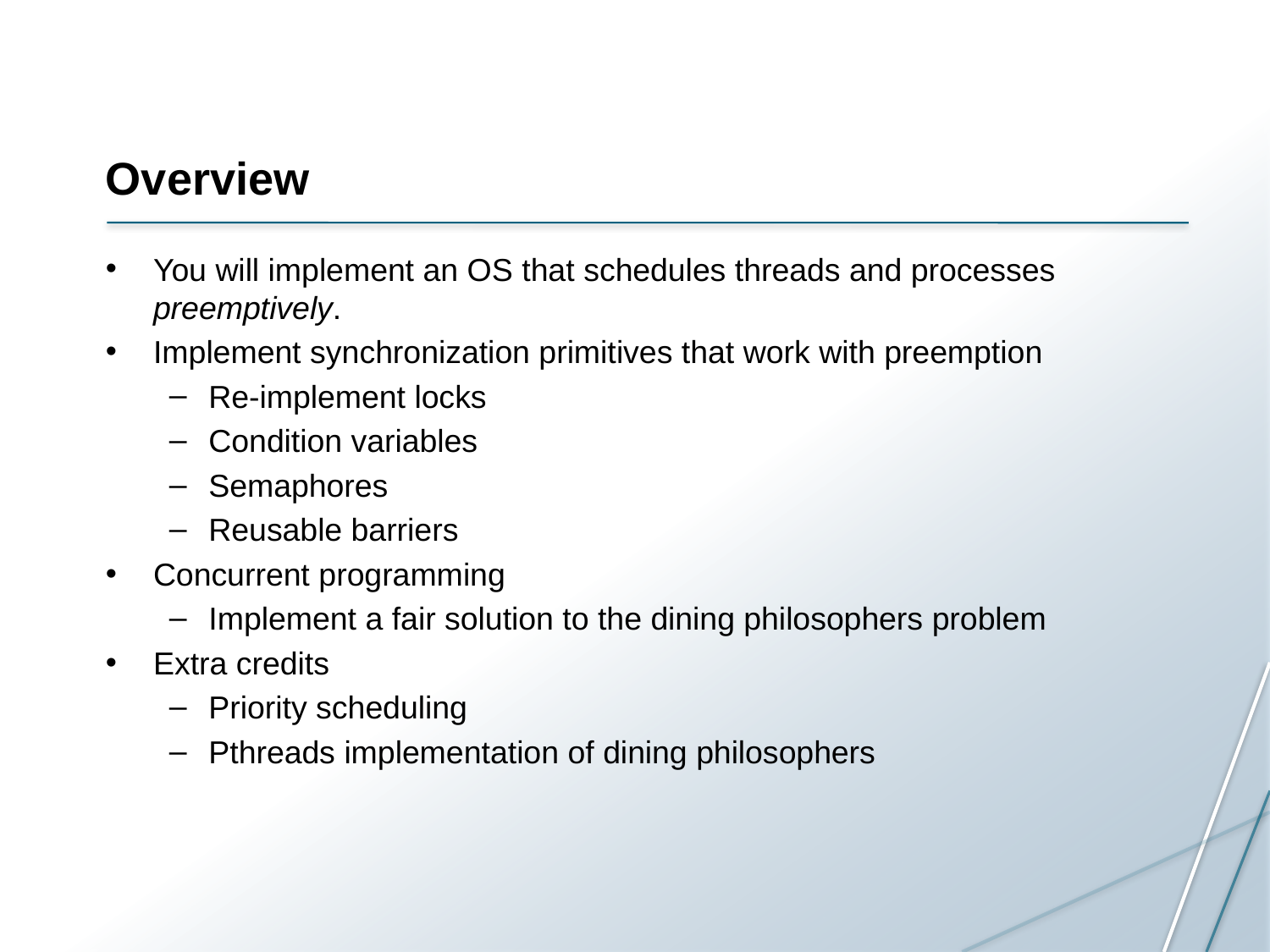

Overview
You will implement an OS that schedules threads and processes preemptively.
Implement synchronization primitives that work with preemption
Re-implement locks
Condition variables
Semaphores
Reusable barriers
Concurrent programming
Implement a fair solution to the dining philosophers problem
Extra credits
Priority scheduling
Pthreads implementation of dining philosophers